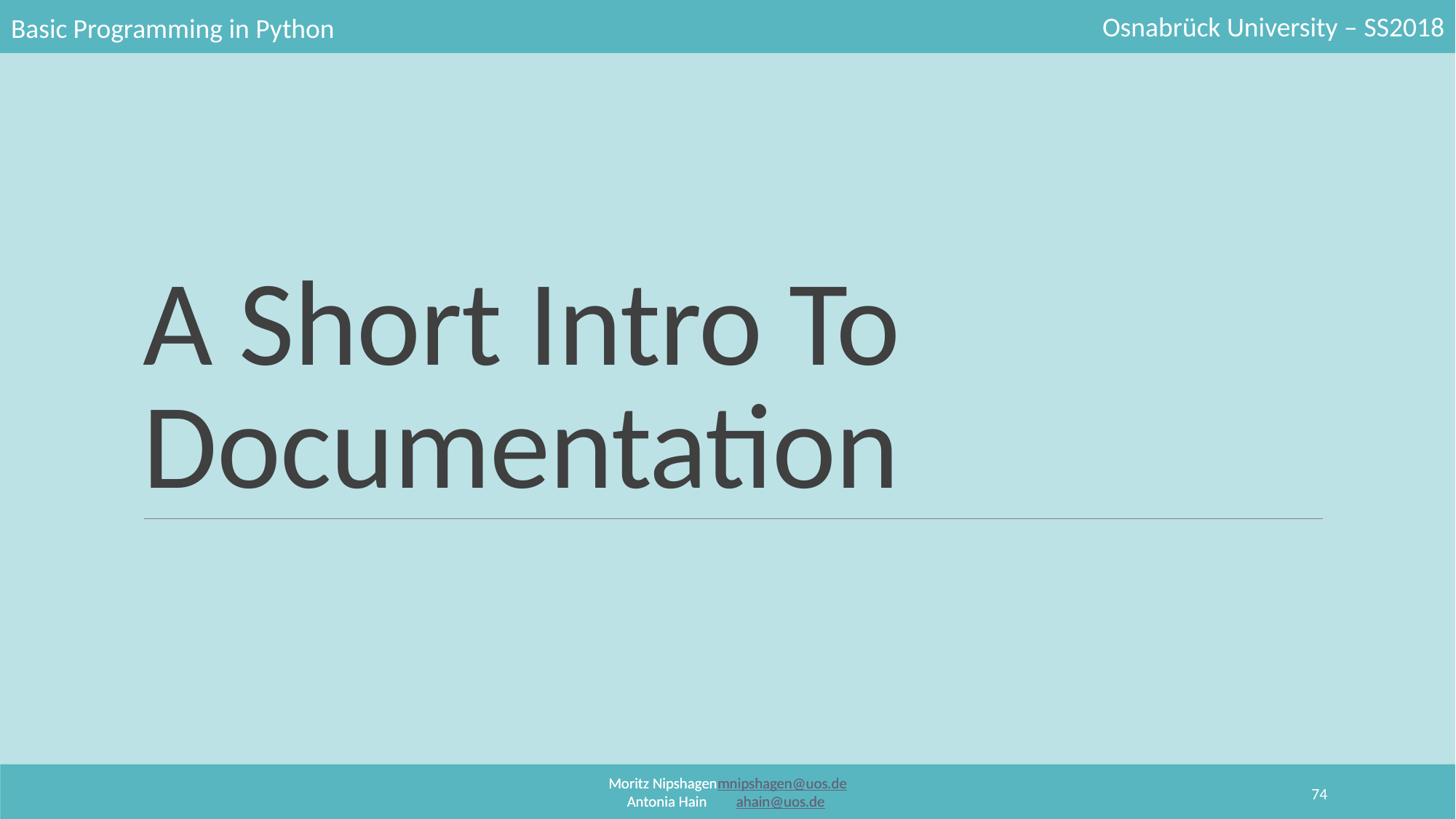

# A Short Intro To Documentation
74